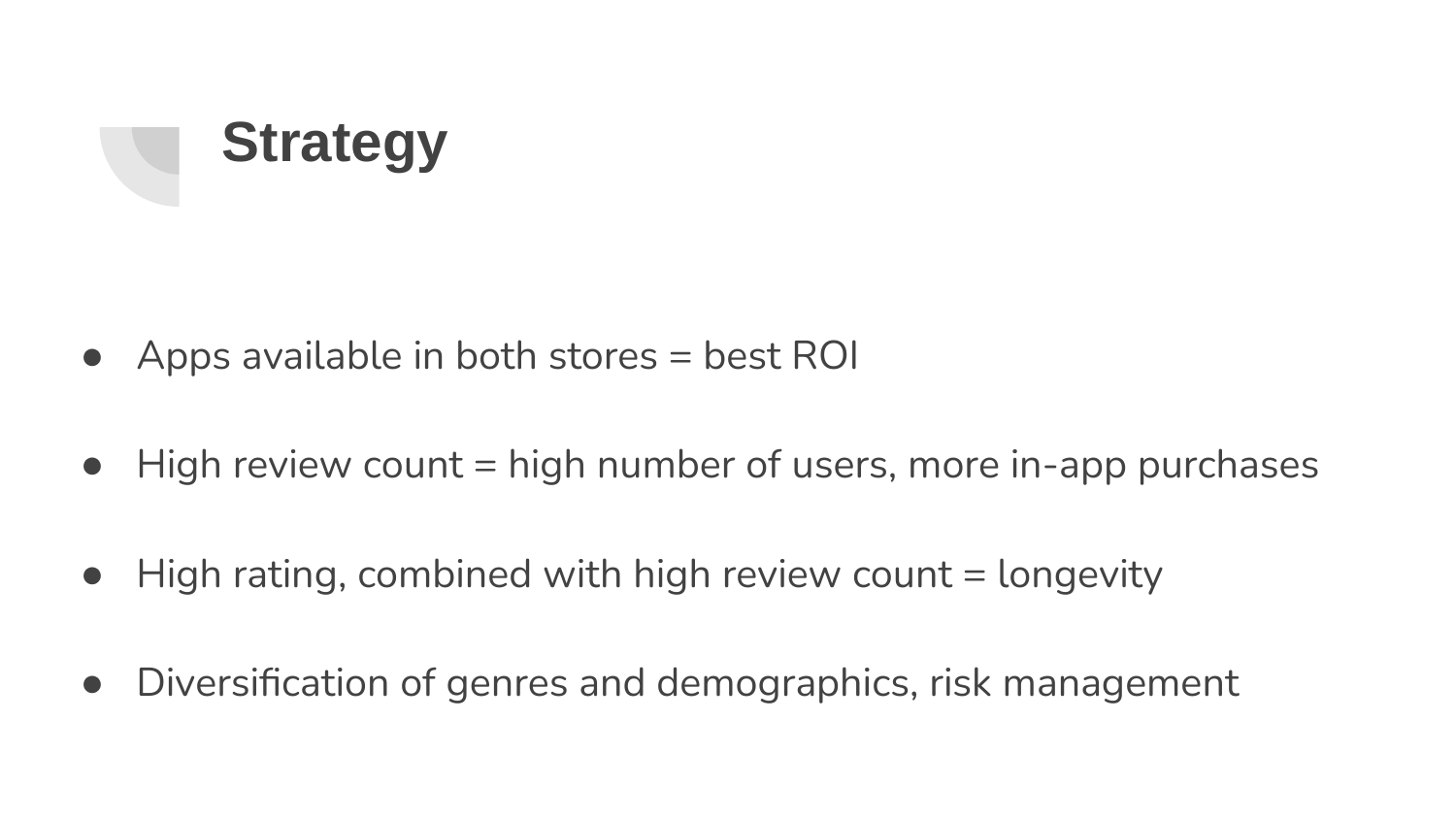

# Strategy
Apps available in both stores = best ROI
High review count = high number of users, more in-app purchases
High rating, combined with high review count = longevity
Diversification of genres and demographics, risk management